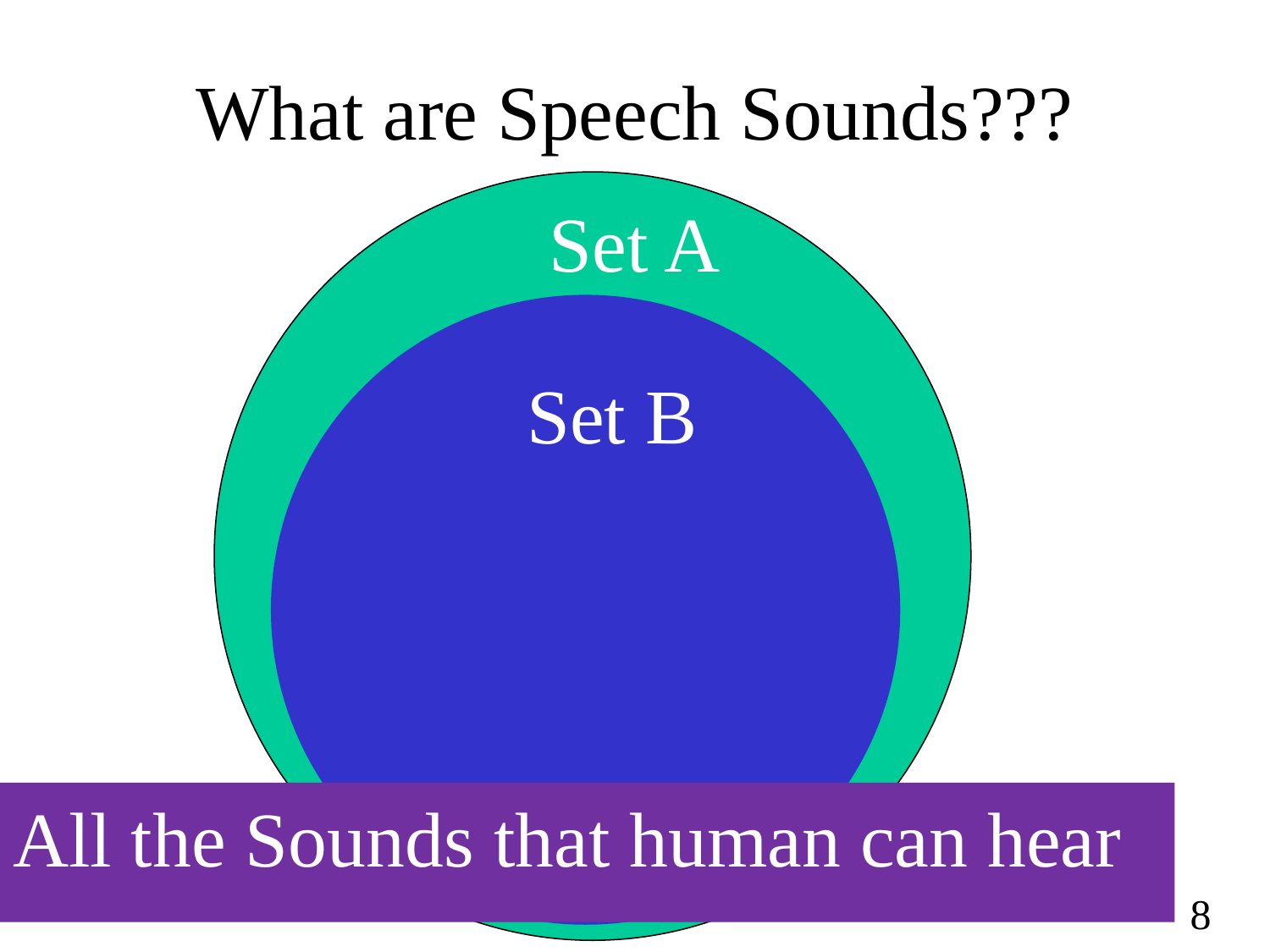

# What are Speech Sounds???
                                      A
Set A

Set B
All the Sounds that human can hear
8